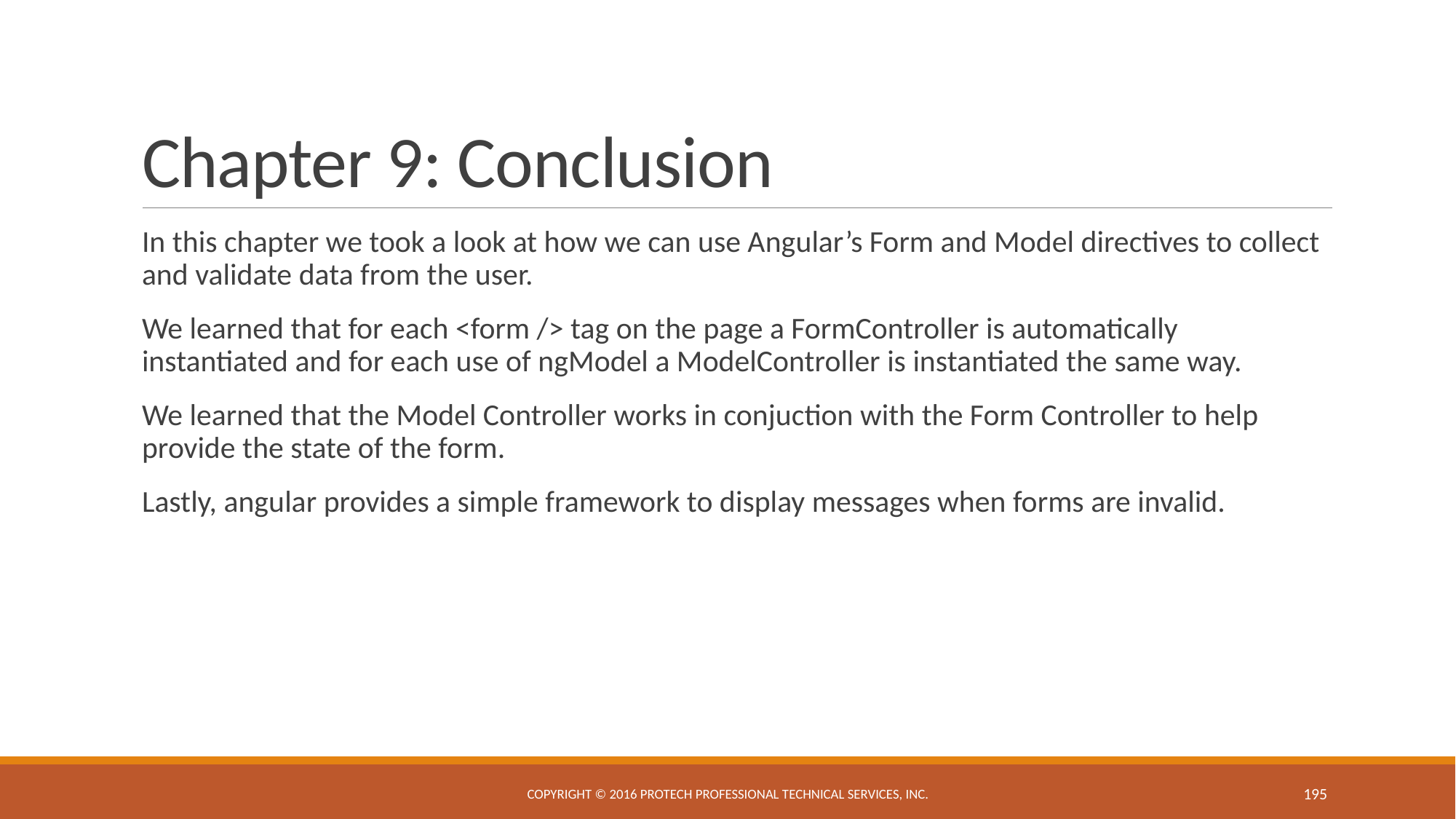

# Chapter 9: Conclusion
In this chapter we took a look at how we can use Angular’s Form and Model directives to collect and validate data from the user.
We learned that for each <form /> tag on the page a FormController is automatically instantiated and for each use of ngModel a ModelController is instantiated the same way.
We learned that the Model Controller works in conjuction with the Form Controller to help provide the state of the form.
Lastly, angular provides a simple framework to display messages when forms are invalid.
Copyright © 2016 ProTech Professional Technical Services, Inc.
195